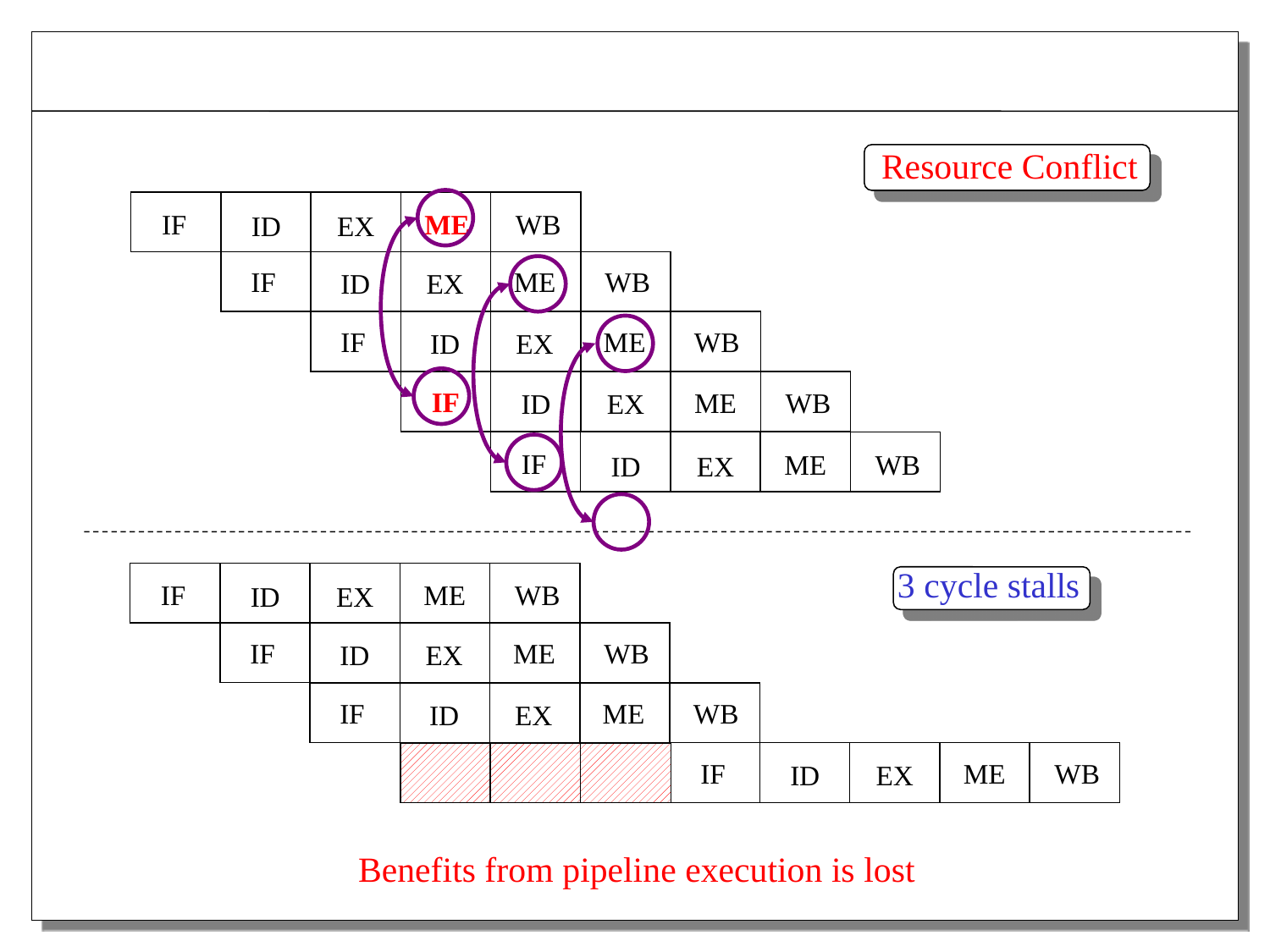

Resource Conflict

IF
ME
WB
ID
EX

IF
ME
WB
ID
EX

IF
ME
WB
ID
EX

IF
ME
WB
ID
EX

IF
ME
WB
ID
EX

3 cycle stalls

IF
ME
WB
ID
EX

IF
ME
WB
ID
EX

IF
ME
WB
ID
EX

IF
ME
WB
ID
EX

Benefits from pipeline execution is lost